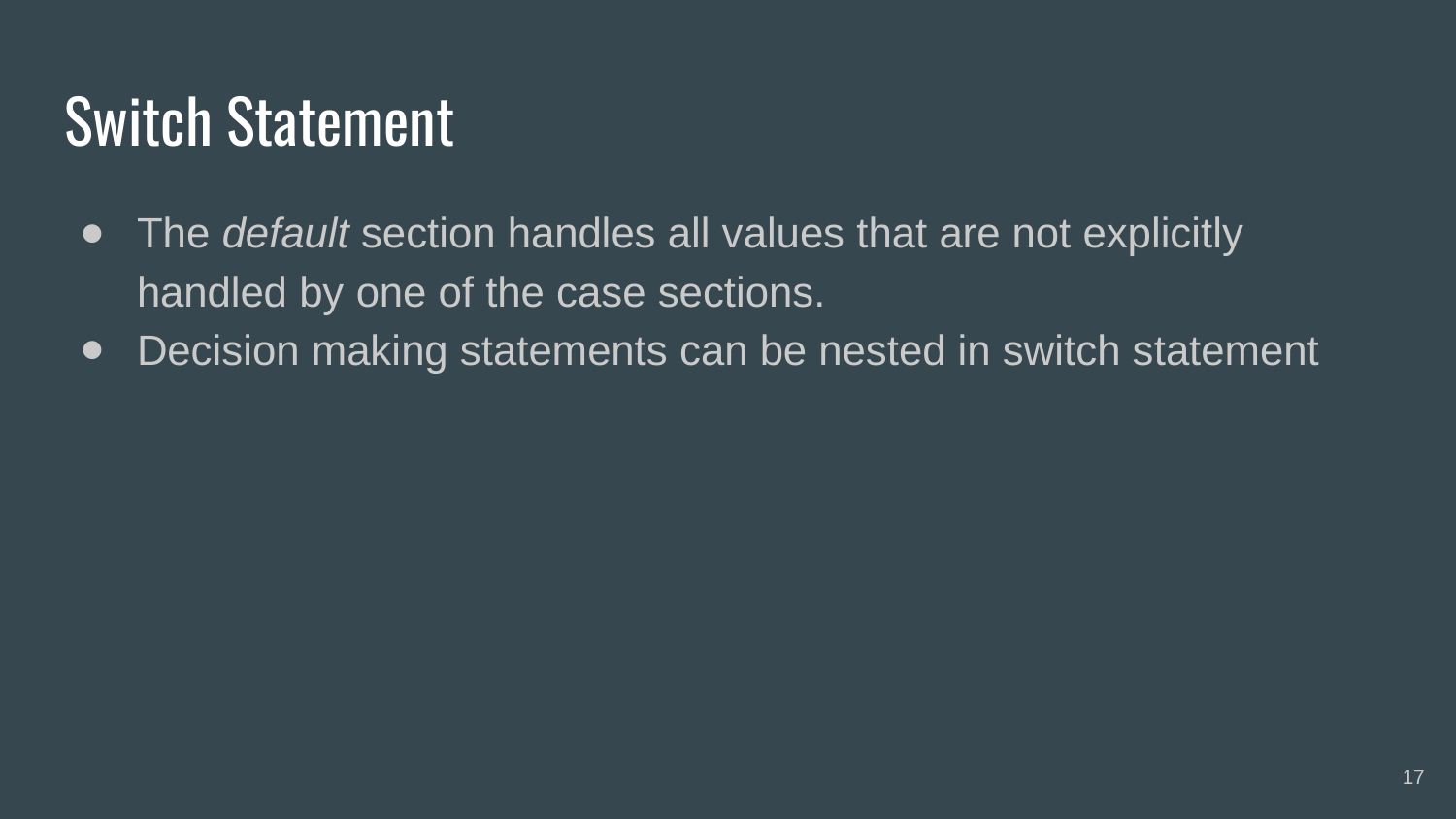

# Switch Statement
The default section handles all values that are not explicitly handled by one of the case sections.
Decision making statements can be nested in switch statement
17